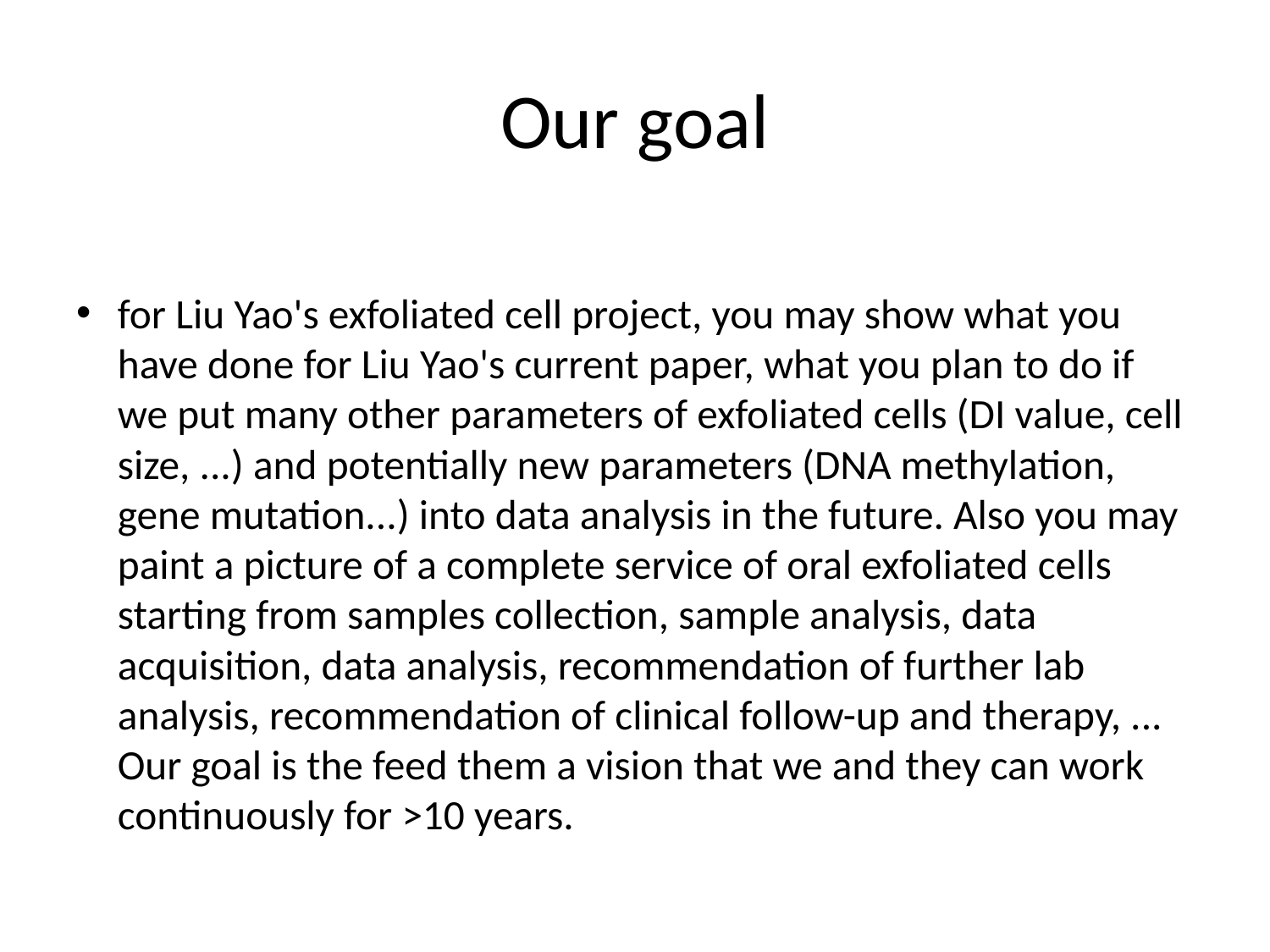

# Our goal

for Liu Yao's exfoliated cell project, you may show what you have done for Liu Yao's current paper, what you plan to do if we put many other parameters of exfoliated cells (DI value, cell size, ...) and potentially new parameters (DNA methylation, gene mutation...) into data analysis in the future. Also you may paint a picture of a complete service of oral exfoliated cells starting from samples collection, sample analysis, data acquisition, data analysis, recommendation of further lab analysis, recommendation of clinical follow-up and therapy, ... Our goal is the feed them a vision that we and they can work continuously for >10 years.